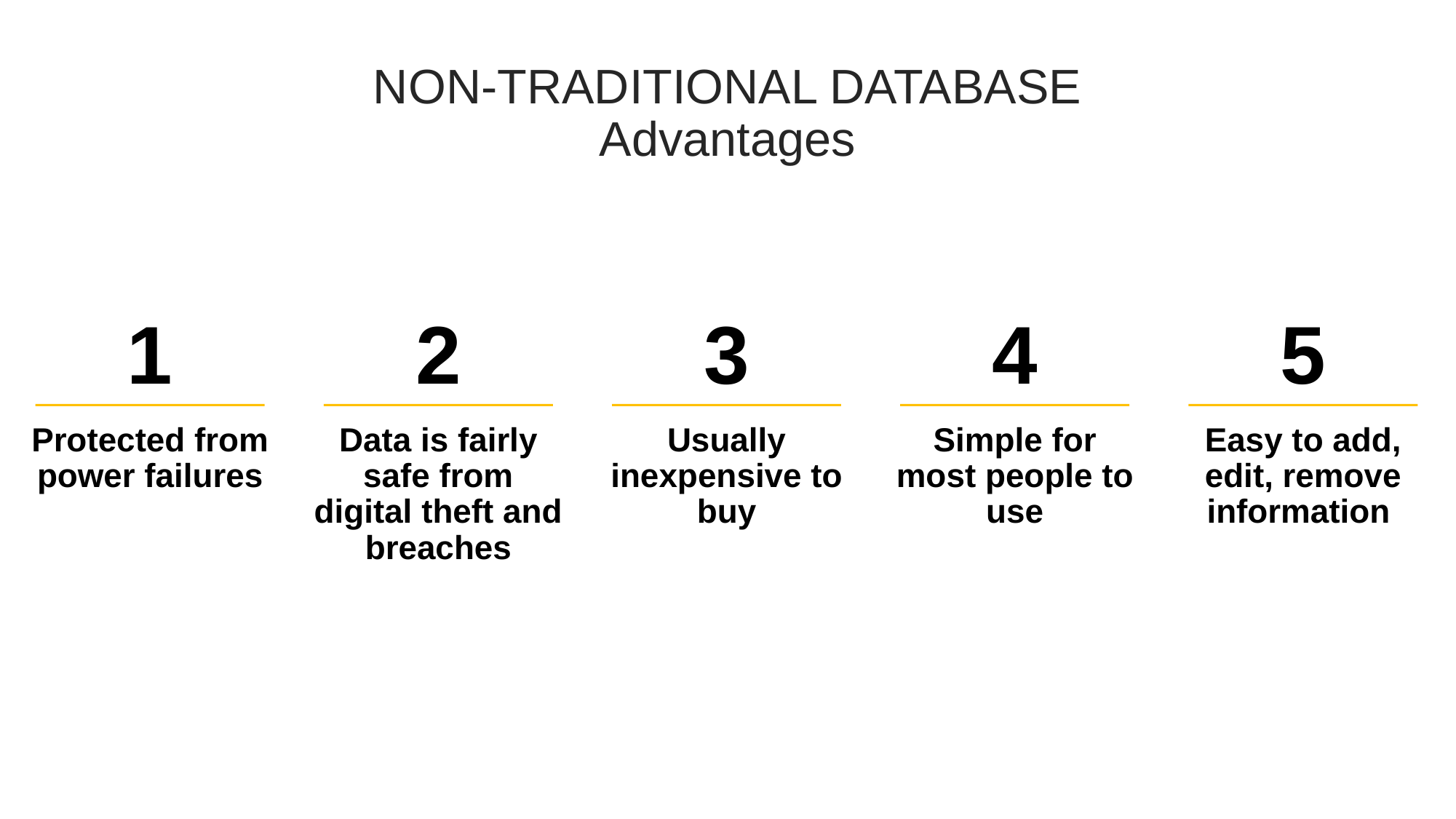

NON-TRADITIONAL DATABASE
Advantages
1
2
3
4
5
Protected from power failures
Data is fairly safe from digital theft and breaches
Usually inexpensive to buy
Simple for most people to use
Easy to add, edit, remove information